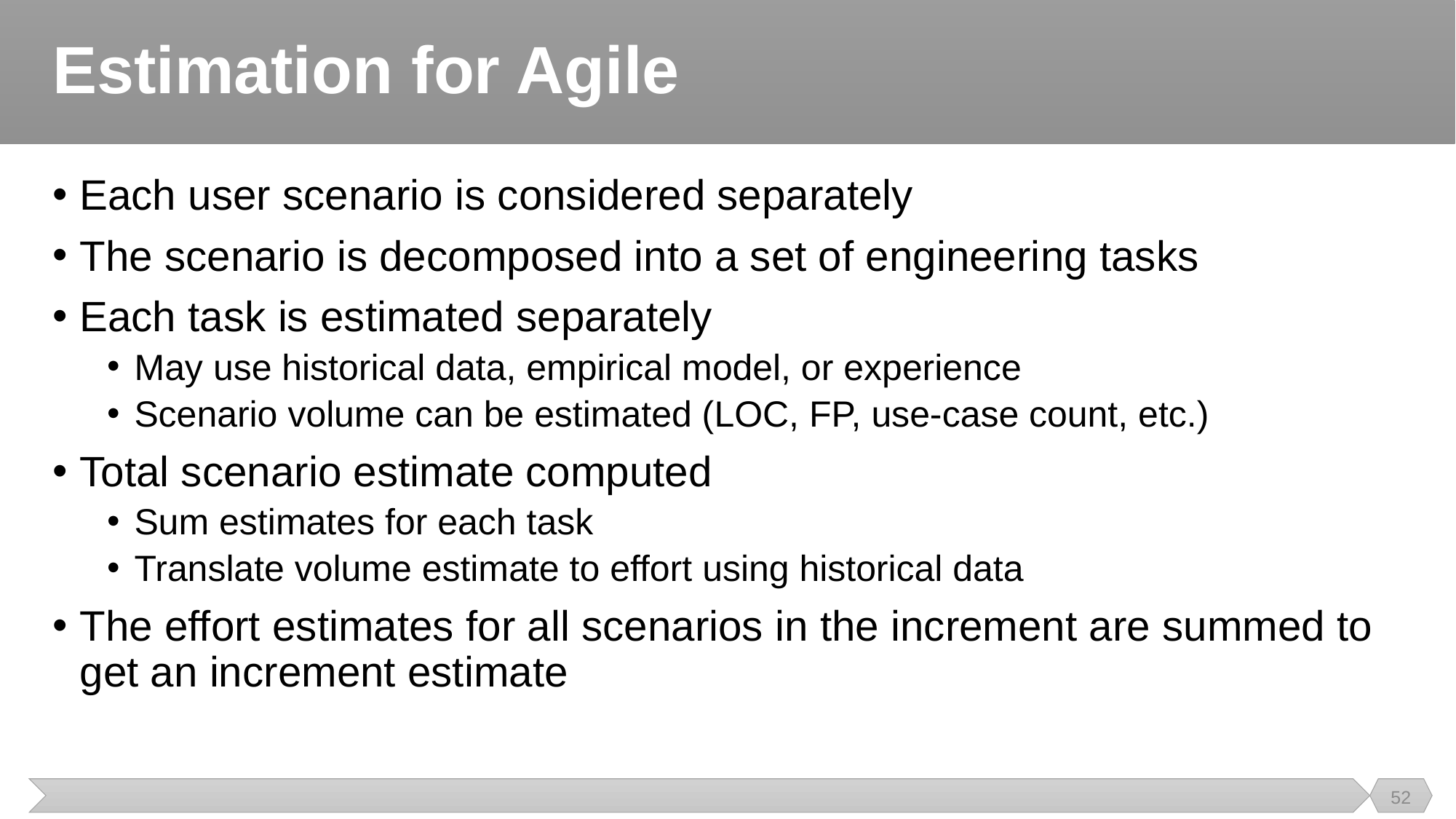

# Estimation for Agile
Each user scenario is considered separately
The scenario is decomposed into a set of engineering tasks
Each task is estimated separately
May use historical data, empirical model, or experience
Scenario volume can be estimated (LOC, FP, use-case count, etc.)
Total scenario estimate computed
Sum estimates for each task
Translate volume estimate to effort using historical data
The effort estimates for all scenarios in the increment are summed to get an increment estimate
52